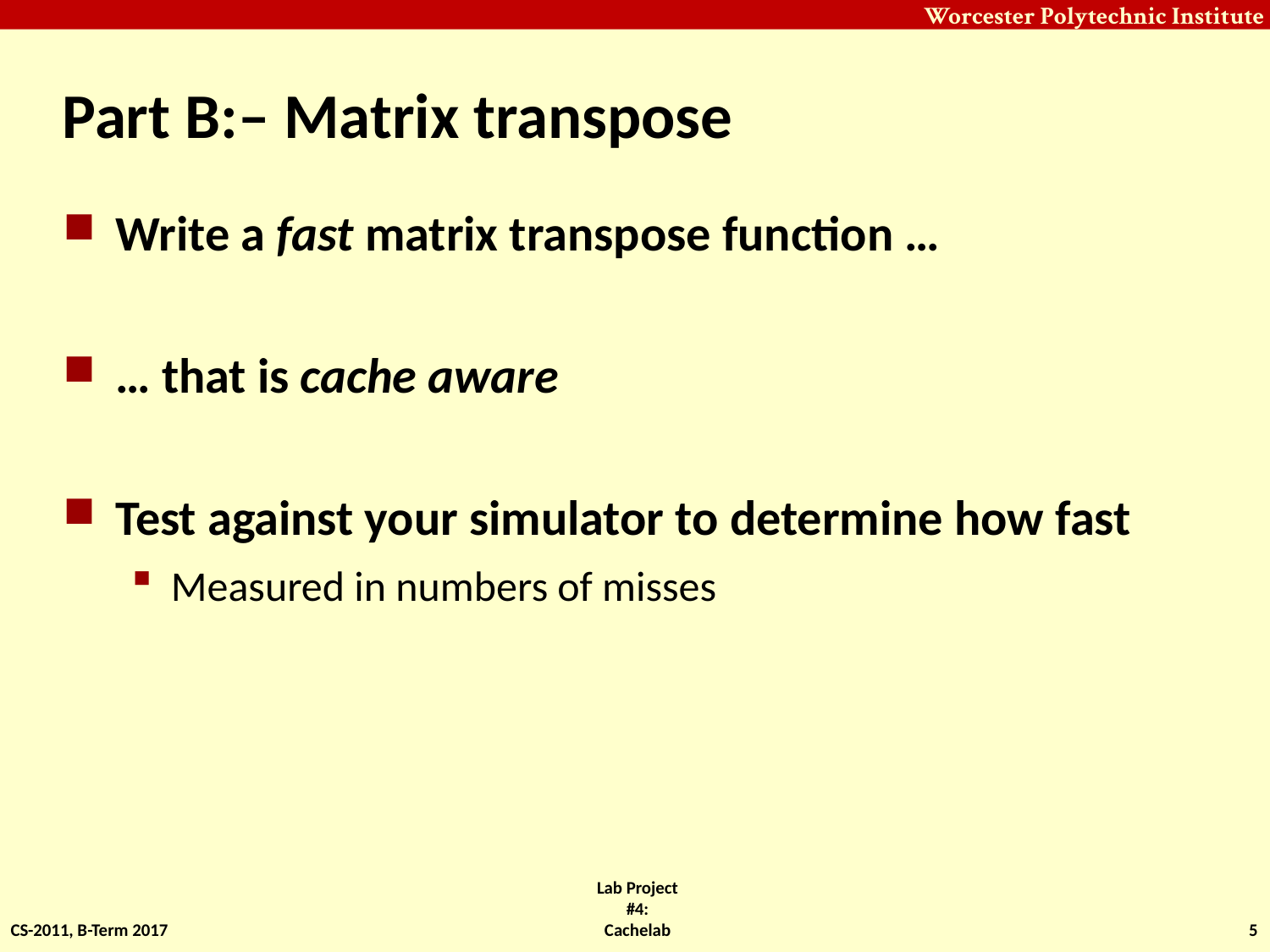

# Part B:– Matrix transpose
Write a fast matrix transpose function …

… that is cache aware

Test against your simulator to determine how fast
Measured in numbers of misses

CS-2011, B-Term 2017
Lab Project #4: Cachelab
5